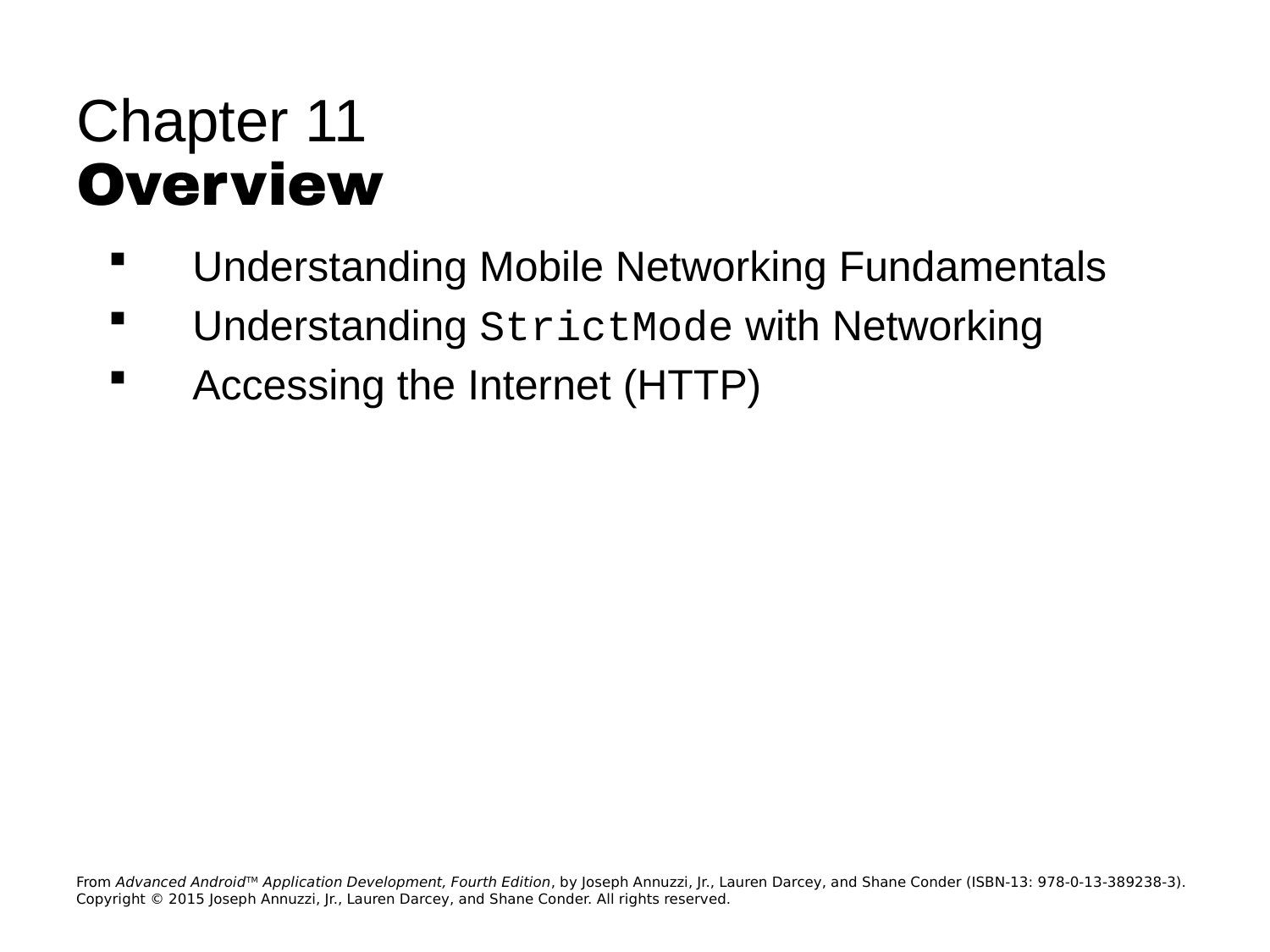

# Chapter 11 Overview
Understanding Mobile Networking Fundamentals
Understanding StrictMode with Networking
Accessing the Internet (HTTP)
From Advanced AndroidTM Application Development, Fourth Edition, by Joseph Annuzzi, Jr., Lauren Darcey, and Shane Conder (ISBN-13: 978-0-13-389238-3). Copyright © 2015 Joseph Annuzzi, Jr., Lauren Darcey, and Shane Conder. All rights reserved.